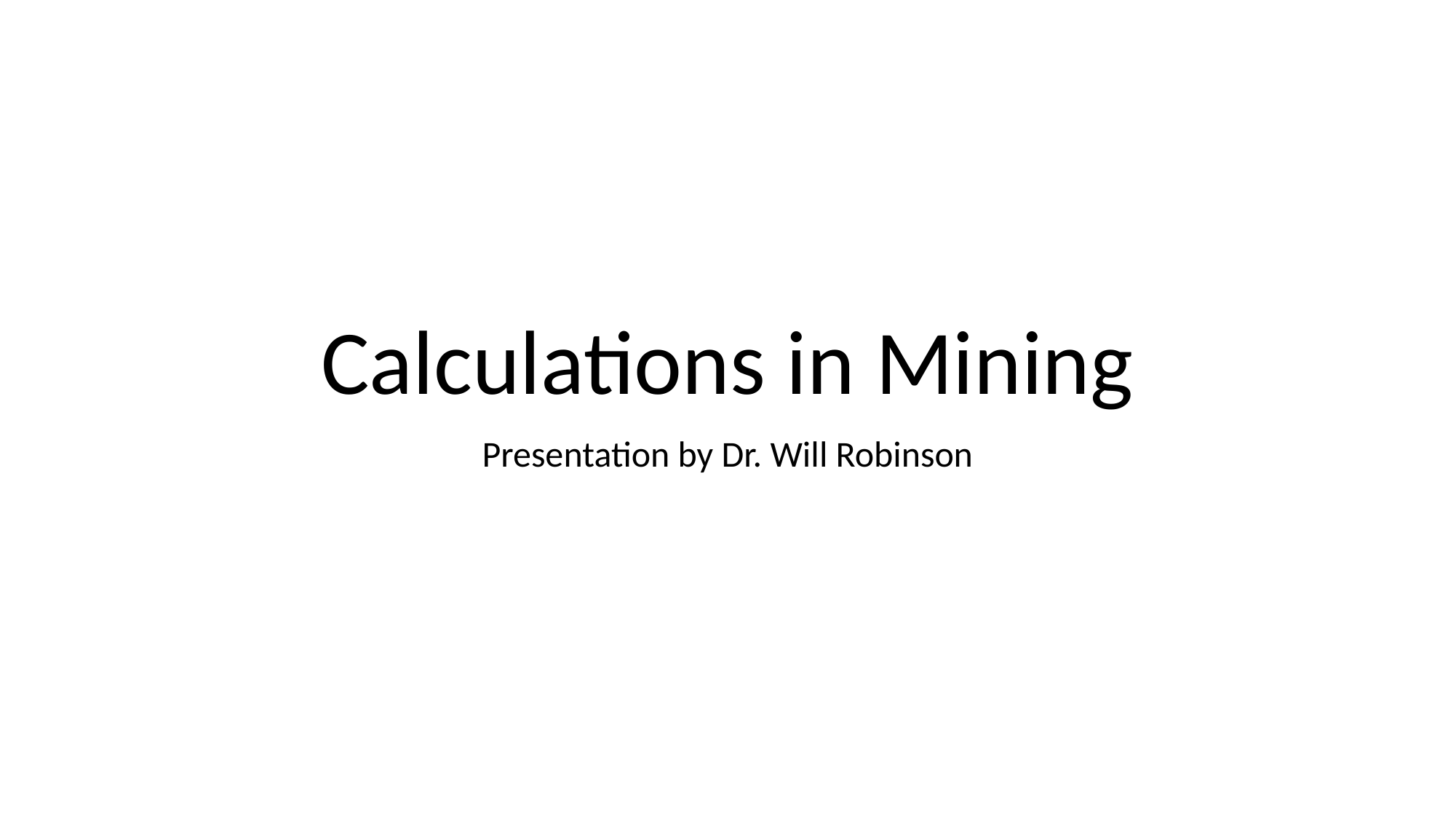

# Calculations in Mining
Presentation by Dr. Will Robinson